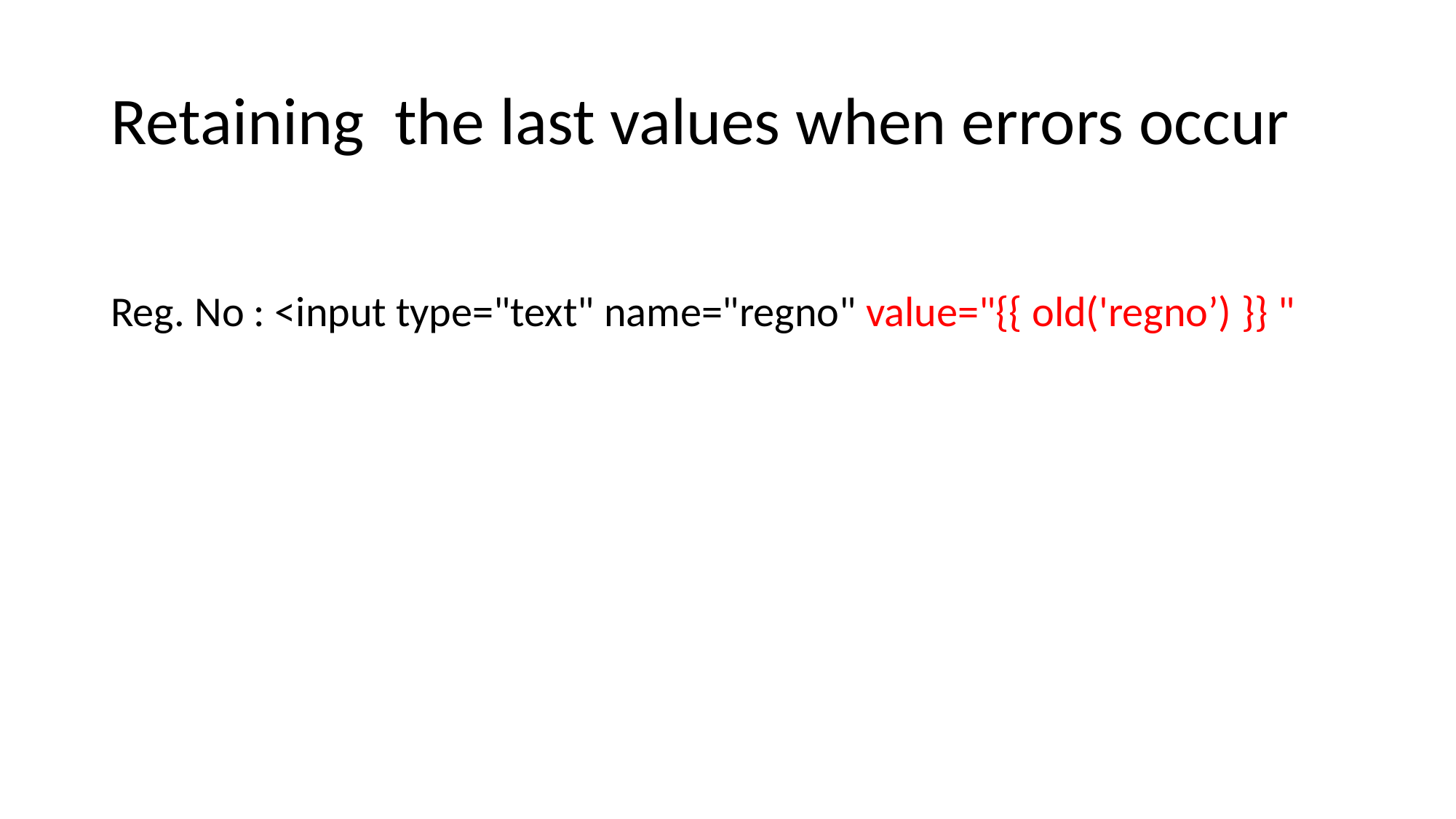

# Retaining  the last values when errors occur

Reg. No : <input type="text" name="regno" value="{{ old('regno’) }} "